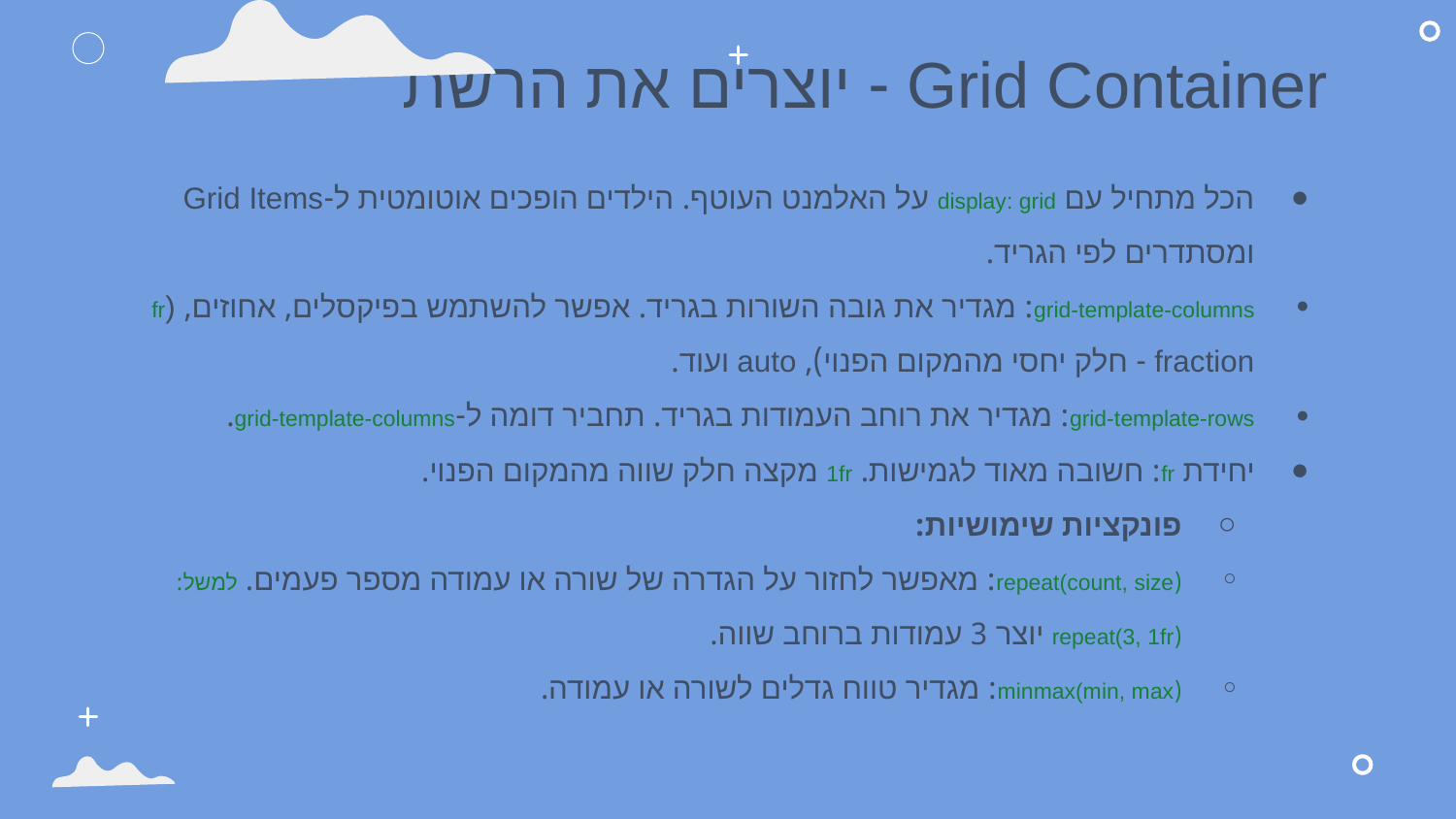

# Grid Container - יוצרים את הרשת
הכל מתחיל עם display: grid על האלמנט העוטף. הילדים הופכים אוטומטית ל-Grid Items ומסתדרים לפי הגריד.
grid-template-columns: מגדיר את גובה השורות בגריד. אפשר להשתמש בפיקסלים, אחוזים, fr) fraction - חלק יחסי מהמקום הפנוי), auto ועוד.
grid-template-rows: מגדיר את רוחב העמודות בגריד. תחביר דומה ל-grid-template-columns.
יחידת fr: חשובה מאוד לגמישות. 1fr מקצה חלק שווה מהמקום הפנוי.
פונקציות שימושיות:
(repeat(count, size: מאפשר לחזור על הגדרה של שורה או עמודה מספר פעמים. למשל: (repeat(3, 1fr יוצר 3 עמודות ברוחב שווה.
(minmax(min, max: מגדיר טווח גדלים לשורה או עמודה.